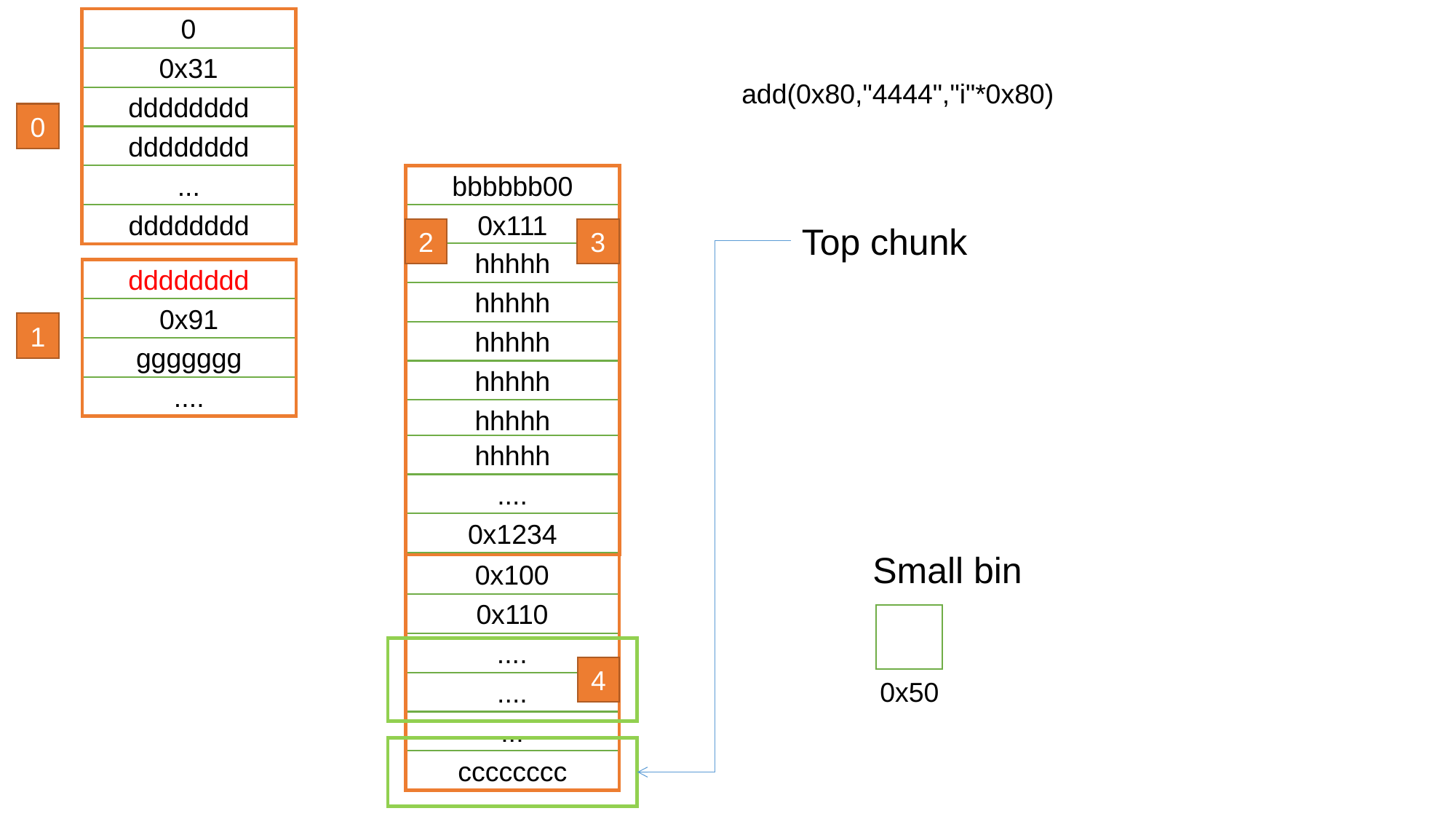

0
0x31
dddddddd
dddddddd
...
dddddddd

add(0x80,"4444","i"*0x80)
0
bbbbbb00

0x111
hhhhh
hhhhh
hhhhh
hhhhh
hhhhh
hhhhh
....
0x1234
Top chunk
3
2
dddddddd
0x91
ggggggg
....

1
Small bin
0x100
0x110
....
....
...
cccccccc

4
0x50